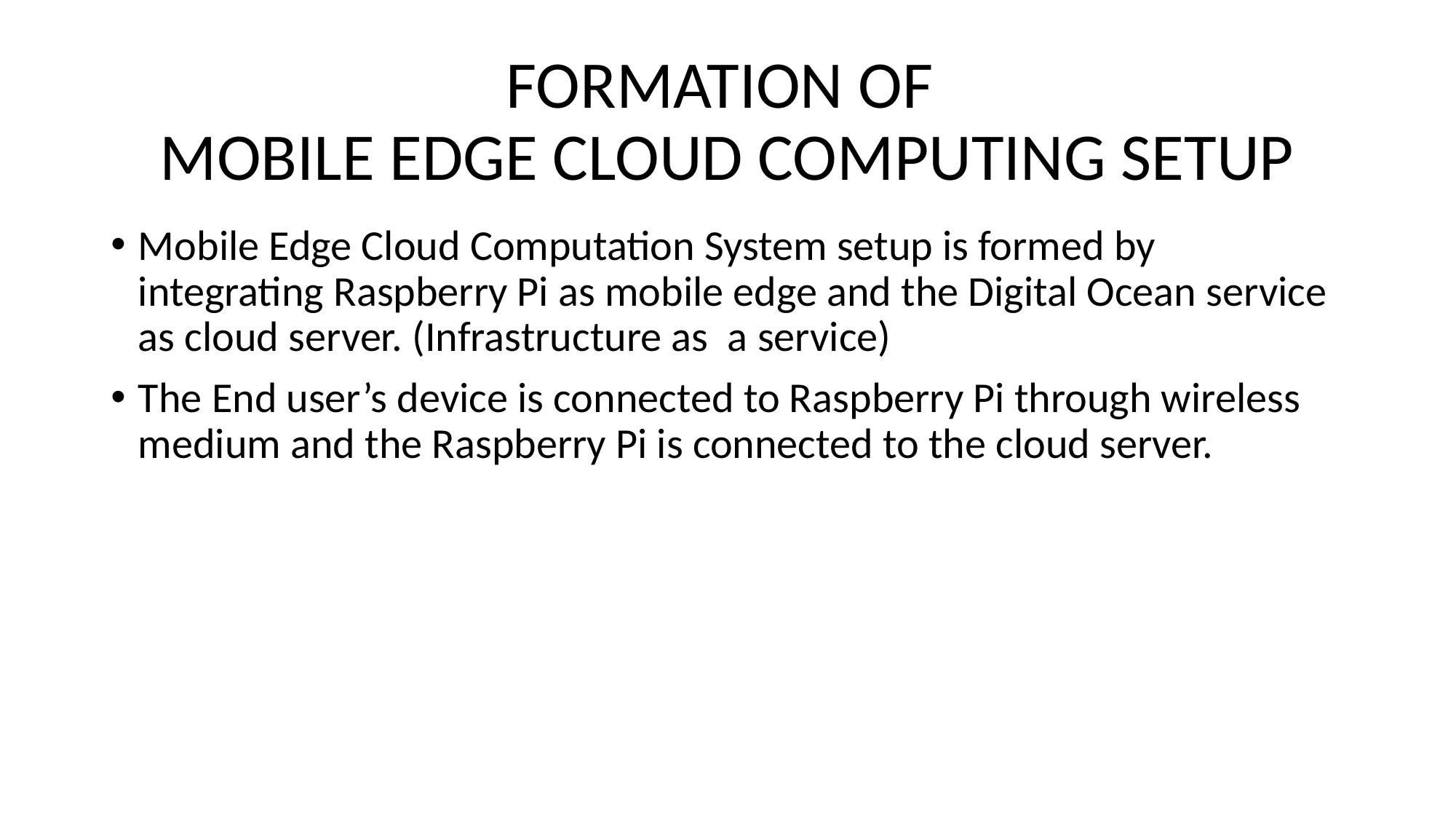

# FORMATION OF MOBILE EDGE CLOUD COMPUTING SETUP
Mobile Edge Cloud Computation System setup is formed by integrating Raspberry Pi as mobile edge and the Digital Ocean service as cloud server. (Infrastructure as  a service)
The End user’s device is connected to Raspberry Pi through wireless medium and the Raspberry Pi is connected to the cloud server.